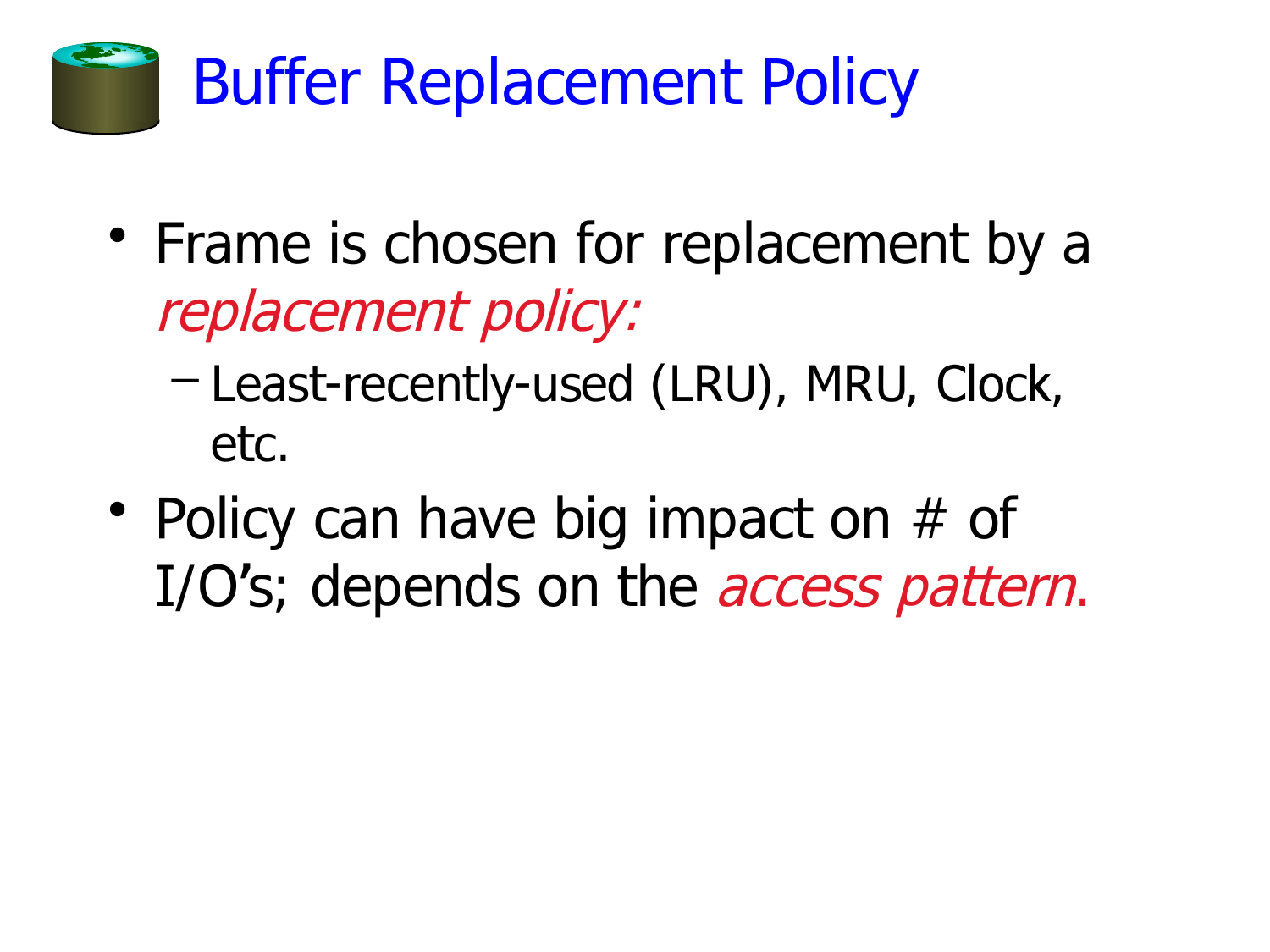

# Buffer Replacement Policy
Frame is chosen for replacement by a replacement policy:
Least-recently-used (LRU), MRU, Clock, etc.
Policy can have big impact on # of I/O’s; depends on the access pattern.